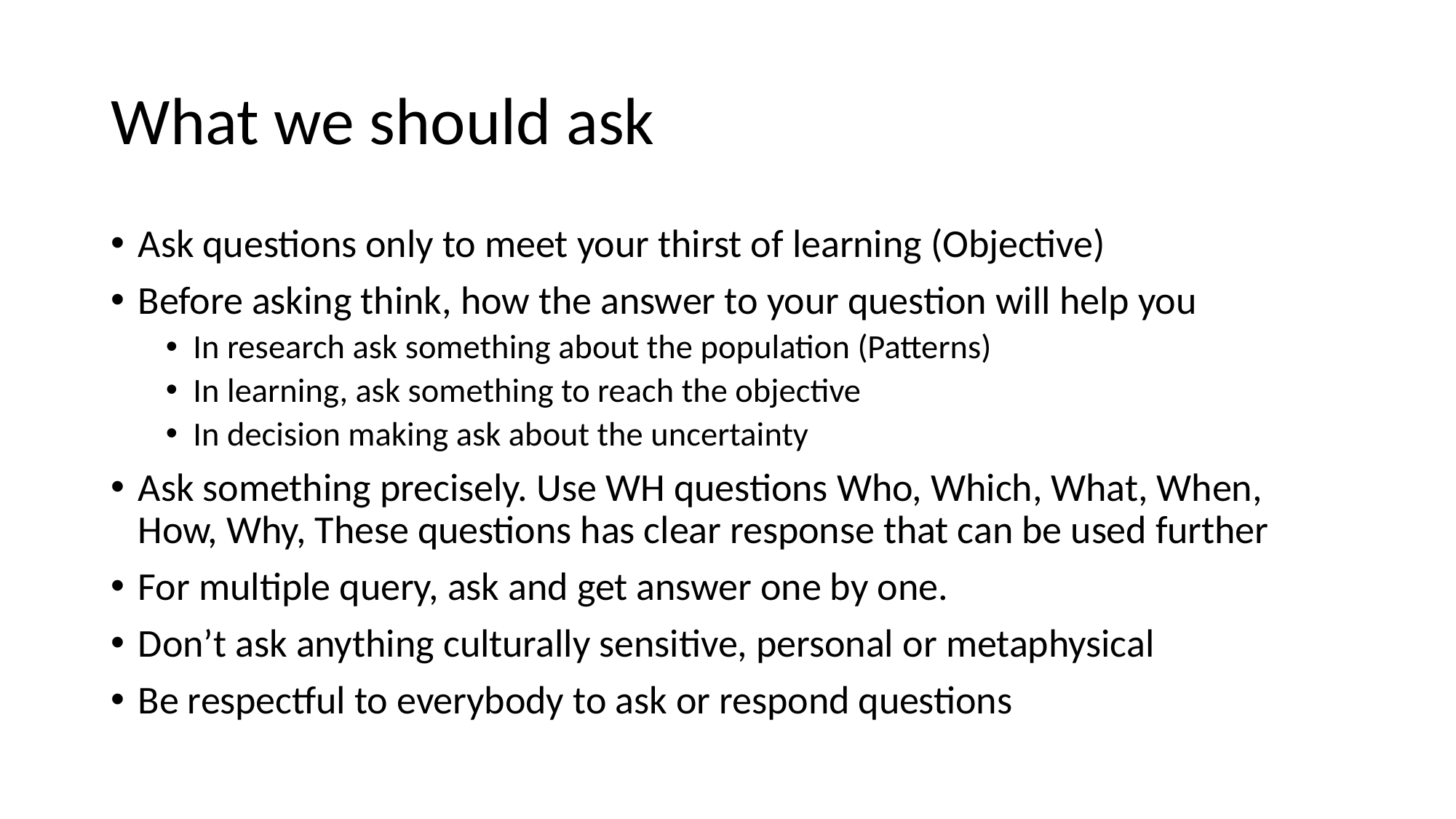

# What we should ask
Ask questions only to meet your thirst of learning (Objective)
Before asking think, how the answer to your question will help you
In research ask something about the population (Patterns)
In learning, ask something to reach the objective
In decision making ask about the uncertainty
Ask something precisely. Use WH questions Who, Which, What, When, How, Why, These questions has clear response that can be used further
For multiple query, ask and get answer one by one.
Don’t ask anything culturally sensitive, personal or metaphysical
Be respectful to everybody to ask or respond questions